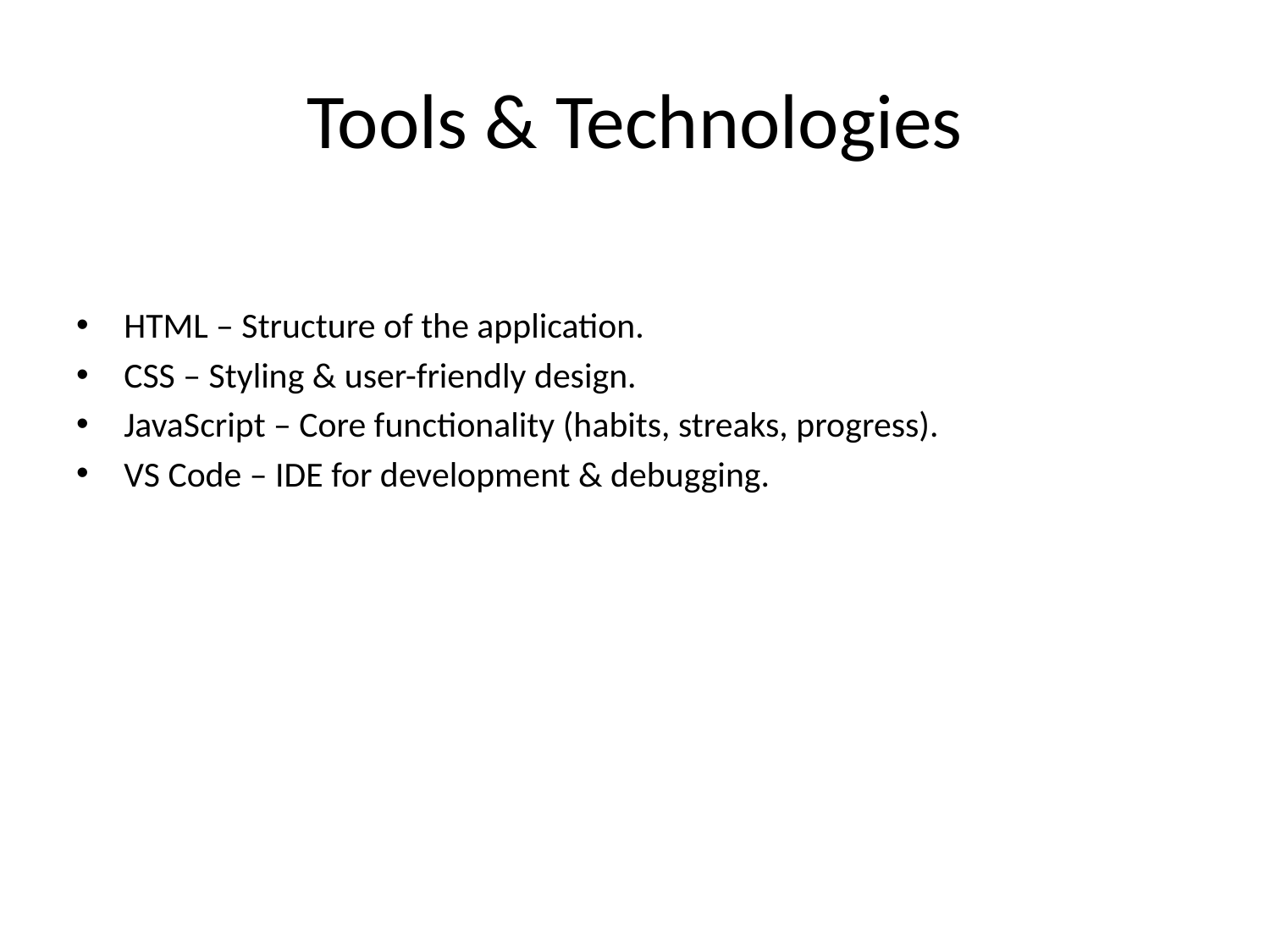

# Tools & Technologies

HTML – Structure of the application.
CSS – Styling & user-friendly design.
JavaScript – Core functionality (habits, streaks, progress).
VS Code – IDE for development & debugging.